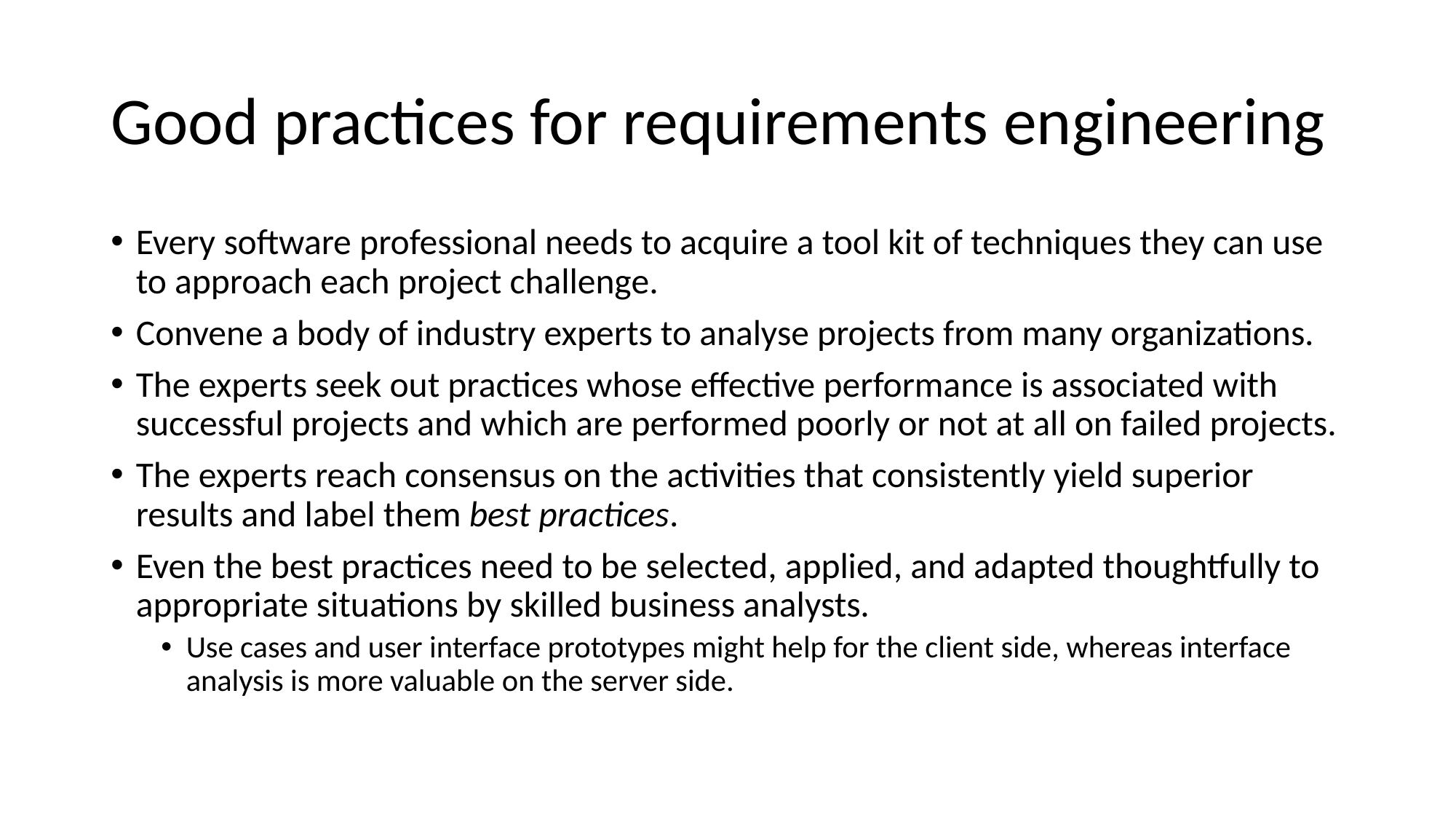

# Good practices for requirements engineering
Every software professional needs to acquire a tool kit of techniques they can use to approach each project challenge.
Convene a body of industry experts to analyse projects from many organizations.
The experts seek out practices whose effective performance is associated with successful projects and which are performed poorly or not at all on failed projects.
The experts reach consensus on the activities that consistently yield superior results and label them best practices.
Even the best practices need to be selected, applied, and adapted thoughtfully to appropriate situations by skilled business analysts.
Use cases and user interface prototypes might help for the client side, whereas interface analysis is more valuable on the server side.